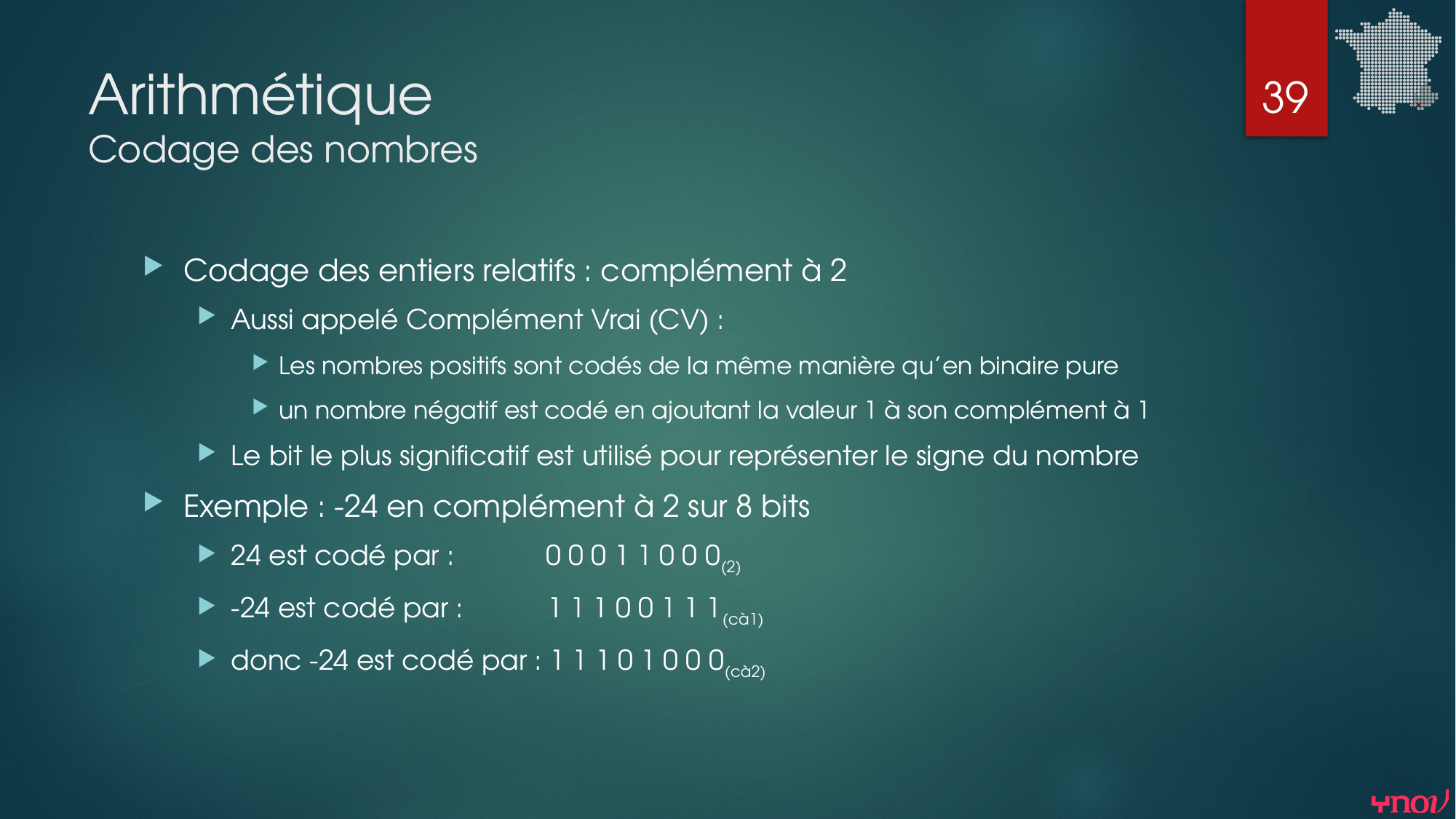

39
# Arithmétique Codage des nombres
Codage des entiers relatifs : complément à 2
Aussi appelé Complément Vrai (CV) :
Les nombres positifs sont codés de la même manière qu’en binaire pure
un nombre négatif est codé en ajoutant la valeur 1 à son complément à 1
Le bit le plus significatif est utilisé pour représenter le signe du nombre
Exemple : -24 en complément à 2 sur 8 bits
24 est codé par :            0 0 0 1 1 0 0 0(2)
-24 est codé par :           1 1 1 0 0 1 1 1(cà1)
donc -24 est codé par : 1 1 1 0 1 0 0 0(cà2)